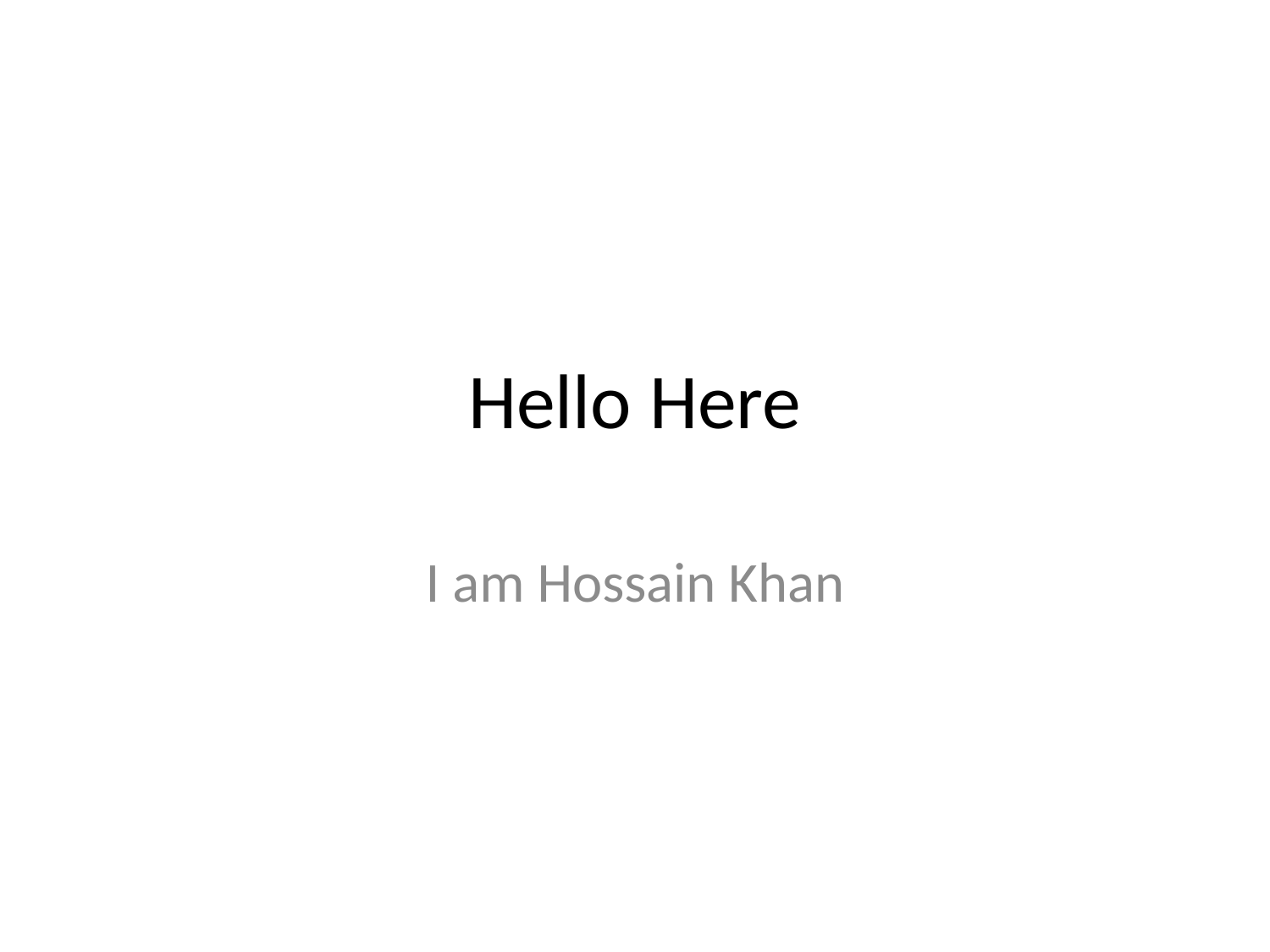

# Hello Here
I am Hossain Khan